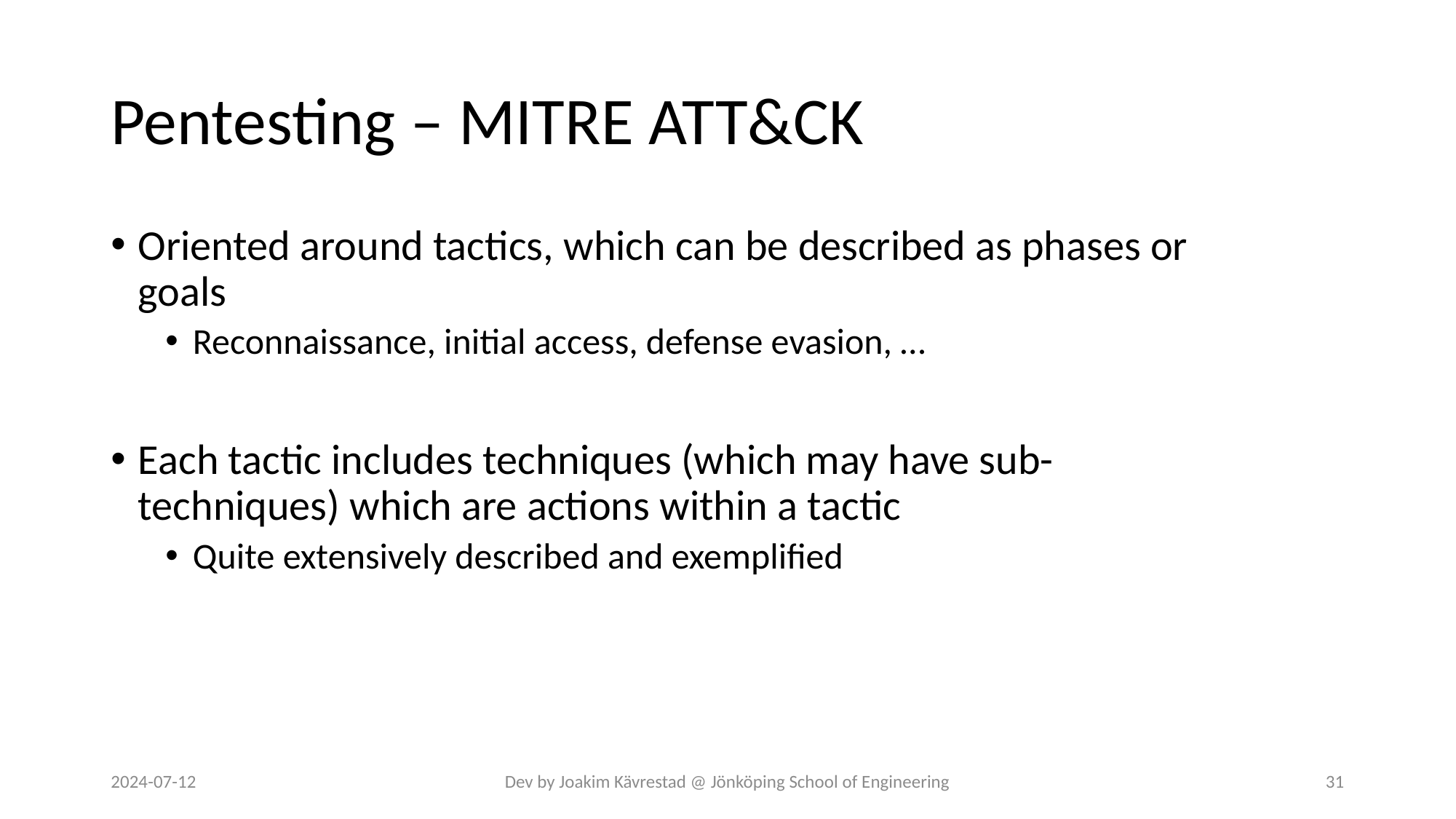

# Pentesting – MITRE ATT&CK
Oriented around tactics, which can be described as phases or goals
Reconnaissance, initial access, defense evasion, …

Each tactic includes techniques (which may have sub-techniques) which are actions within a tactic
Quite extensively described and exemplified

2024-07-12
Dev by Joakim Kävrestad @ Jönköping School of Engineering
31